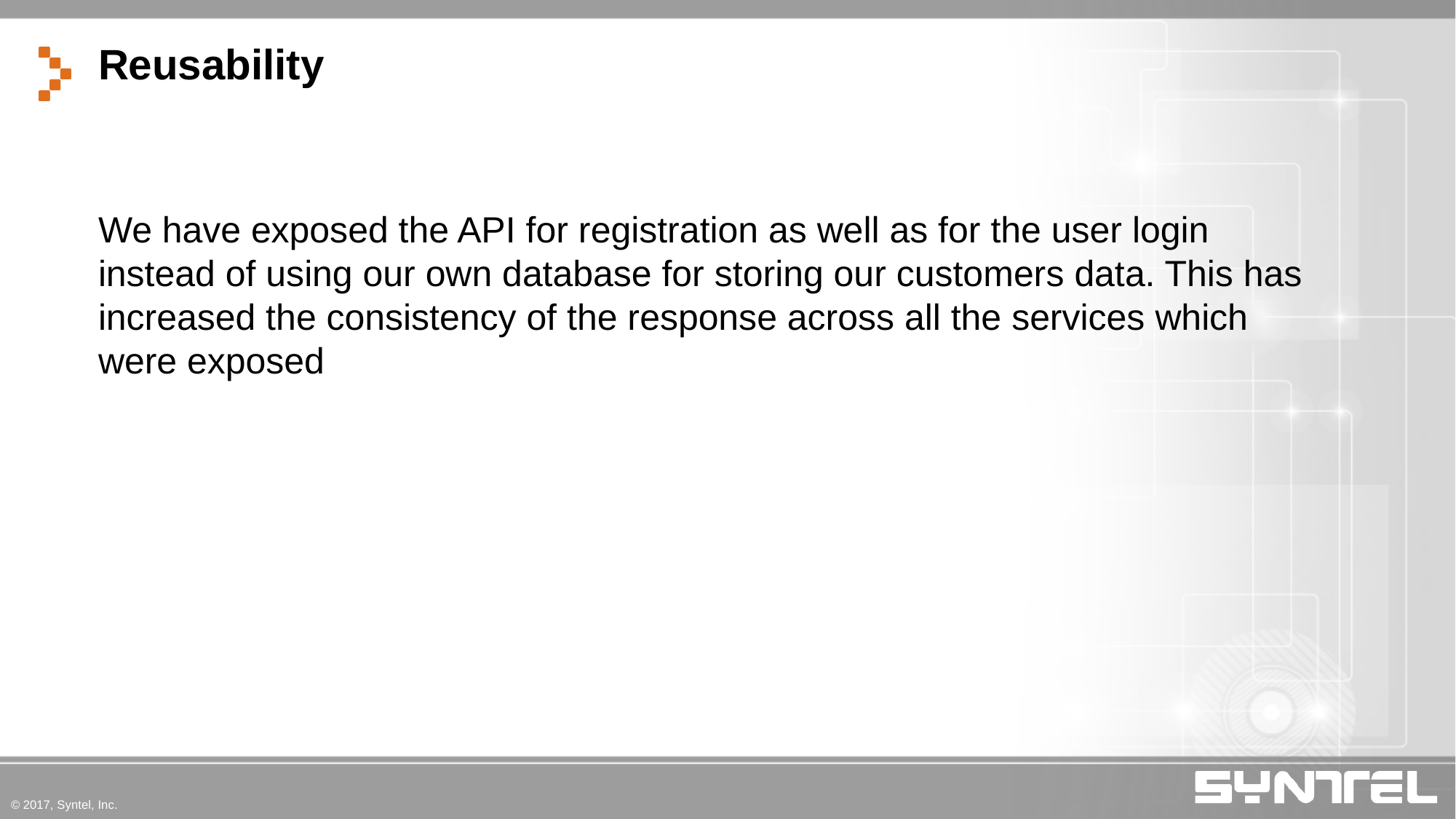

Reusability

We have exposed the API for registration as well as for the user login instead of using our own database for storing our customers data. This has increased the consistency of the response across all the services which were exposed

© 2017, Syntel, Inc.